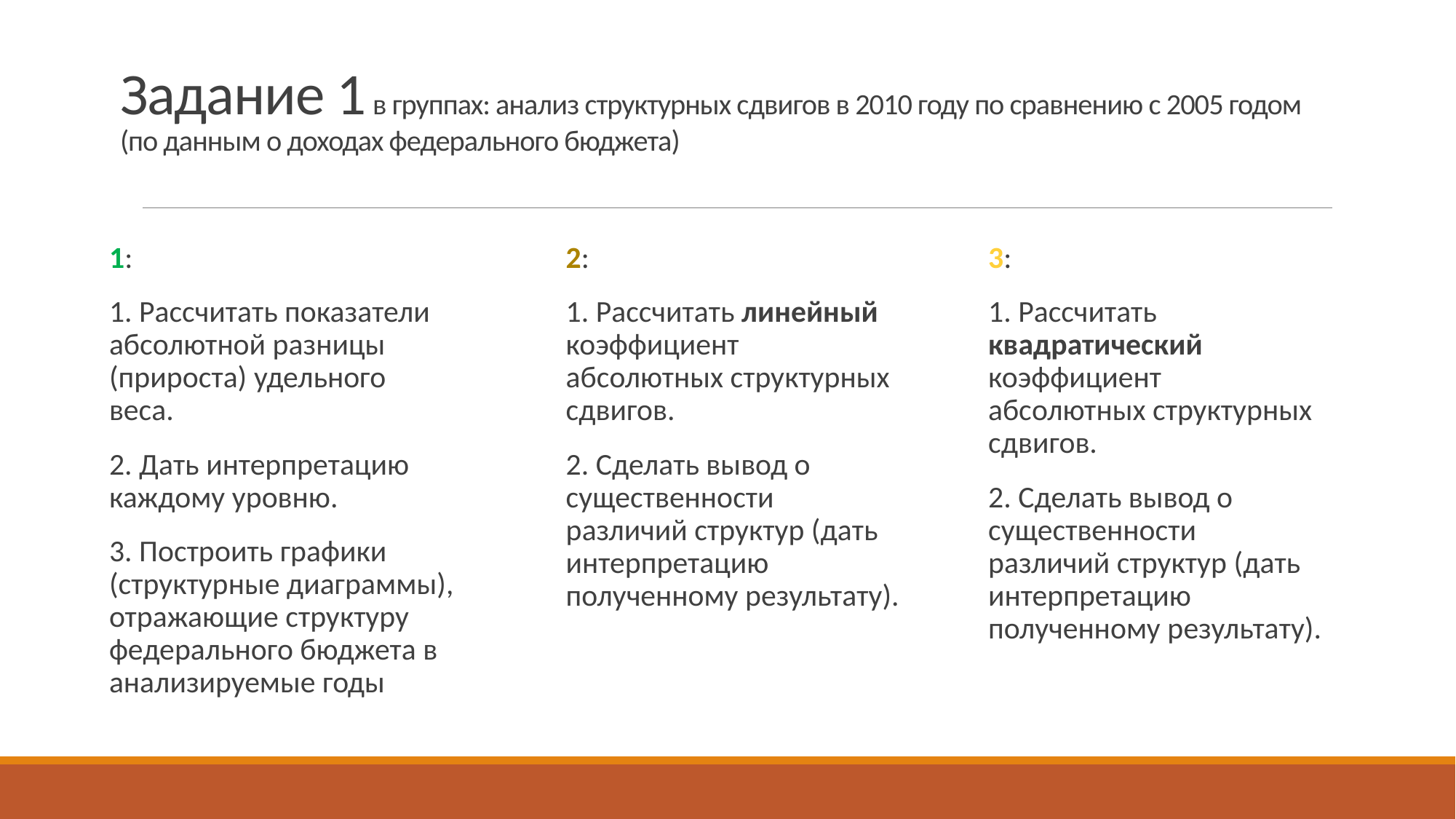

# Задание 1 в группах: анализ структурных сдвигов в 2010 году по сравнению с 2005 годом (по данным о доходах федерального бюджета)
1:
1. Рассчитать показатели абсолютной разницы (прироста) удельного веса.
2. Дать интерпретацию каждому уровню.
3. Построить графики (структурные диаграммы), отражающие структуру федерального бюджета в анализируемые годы
2:
1. Рассчитать линейный коэффициент абсолютных структурных сдвигов.
2. Сделать вывод о существенности различий структур (дать интерпретацию полученному результату).
3:
1. Рассчитать квадратический коэффициент абсолютных структурных сдвигов.
2. Сделать вывод о существенности различий структур (дать интерпретацию полученному результату).